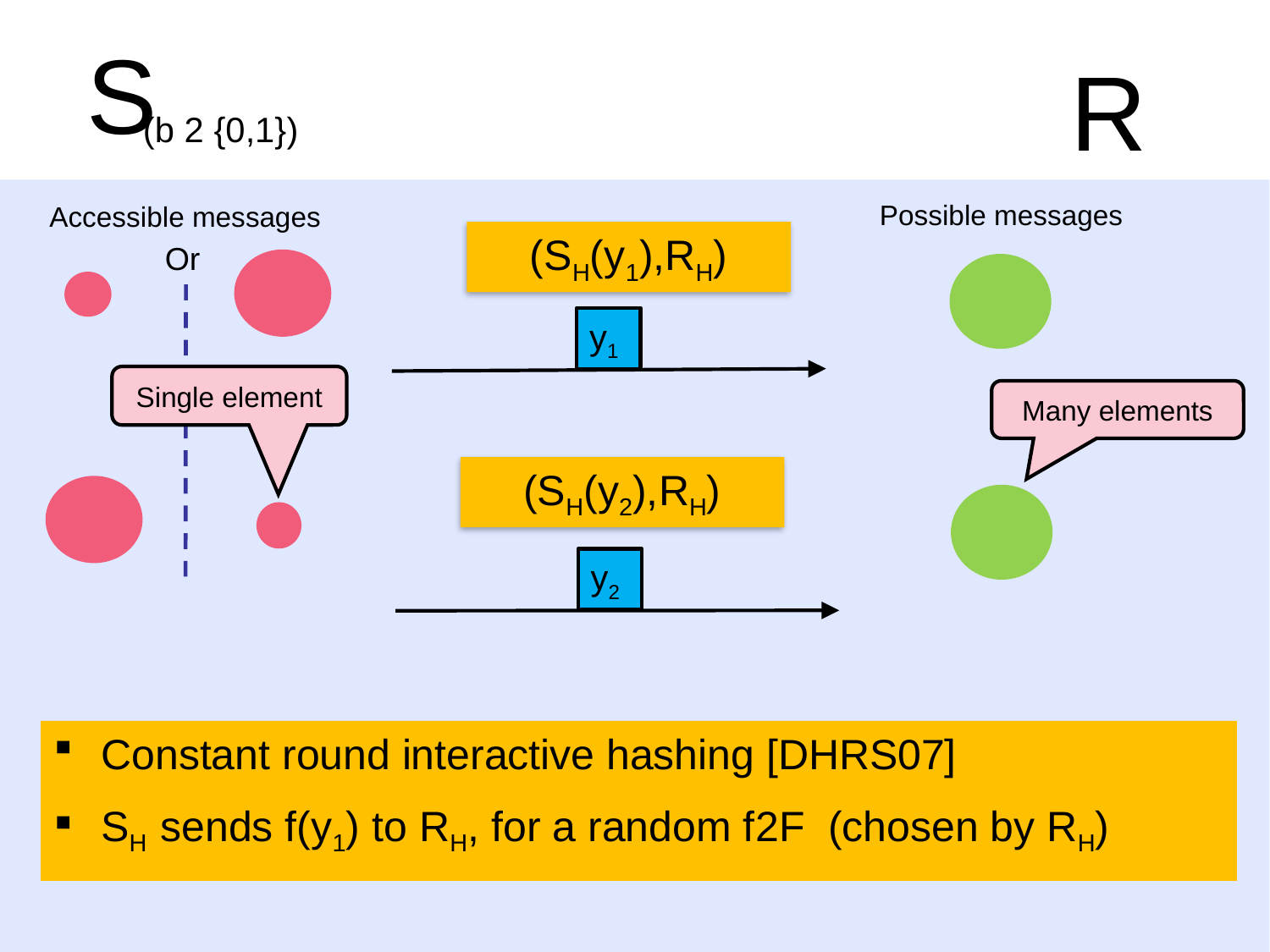

S
R
(b 2 {0,1})
Possible messages
Accessible messages
(SH(y1),RH)
    Or

y1

Single element
Many elements
(SH(y2),RH)

y2

Constant round interactive hashing [DHRS07]
SH  sends f(y1) to RH, for a random f2F  (chosen by RH)